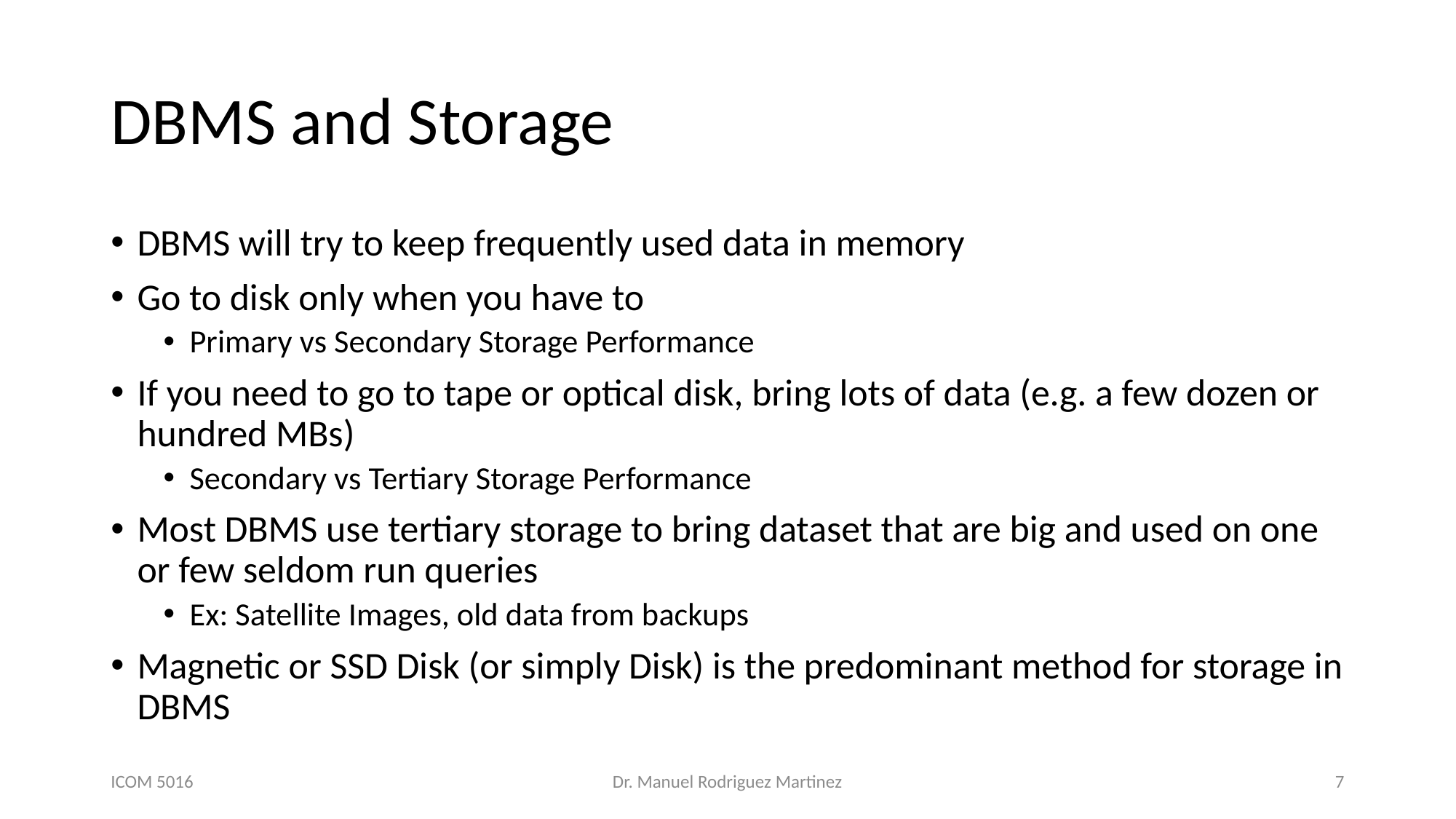

# DBMS and Storage
DBMS will try to keep frequently used data in memory
Go to disk only when you have to
Primary vs Secondary Storage Performance
If you need to go to tape or optical disk, bring lots of data (e.g. a few dozen or hundred MBs)
Secondary vs Tertiary Storage Performance
Most DBMS use tertiary storage to bring dataset that are big and used on one or few seldom run queries
Ex: Satellite Images, old data from backups
Magnetic or SSD Disk (or simply Disk) is the predominant method for storage in DBMS
ICOM 5016
Dr. Manuel Rodriguez Martinez
7